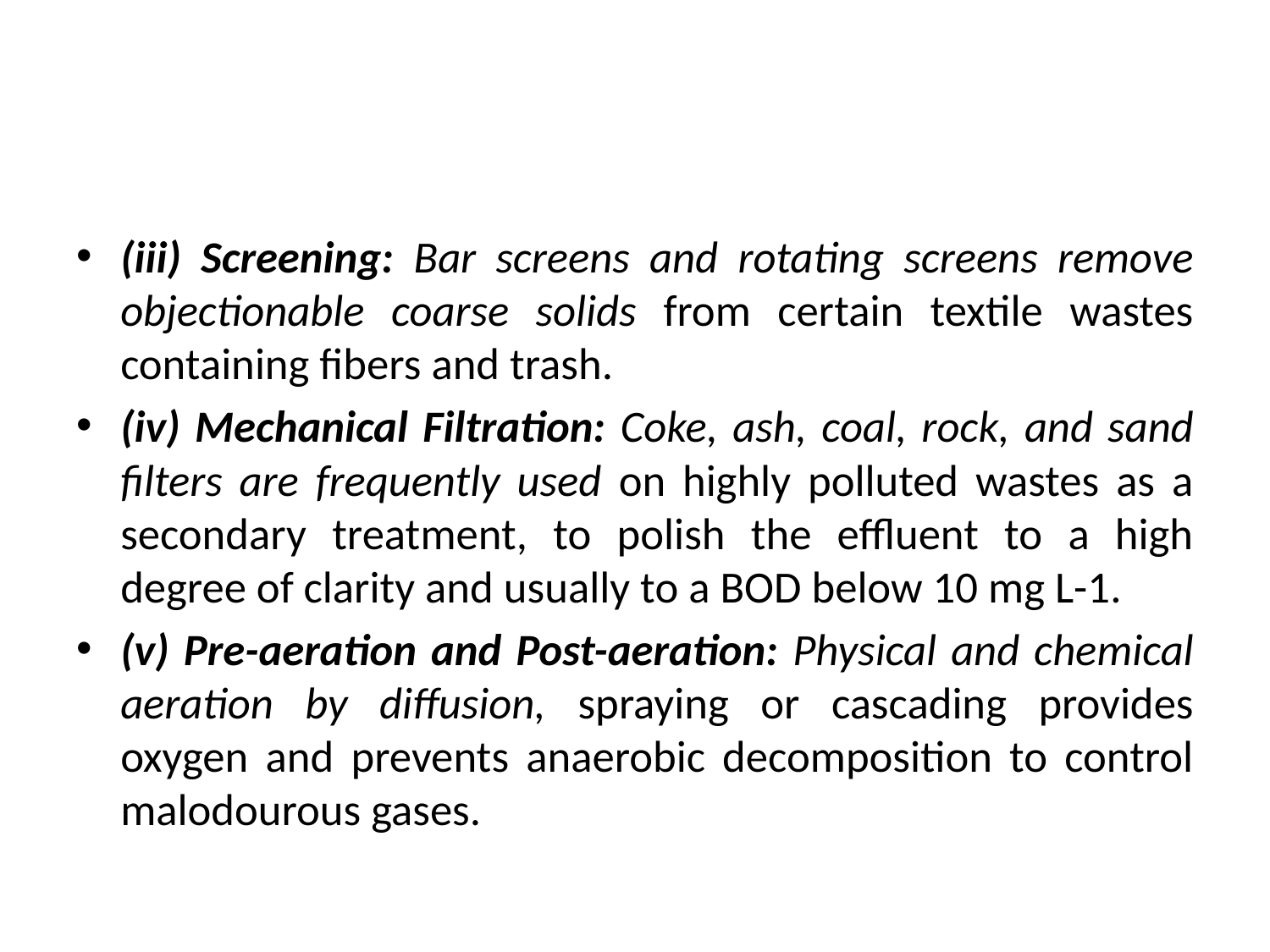

#
(iii) Screening: Bar screens and rotating screens remove objectionable coarse solids from certain textile wastes containing fibers and trash.
(iv) Mechanical Filtration: Coke, ash, coal, rock, and sand filters are frequently used on highly polluted wastes as a secondary treatment, to polish the effluent to a high degree of clarity and usually to a BOD below 10 mg L-1.
(v) Pre-aeration and Post-aeration: Physical and chemical aeration by diffusion, spraying or cascading provides oxygen and prevents anaerobic decomposition to control malodourous gases.